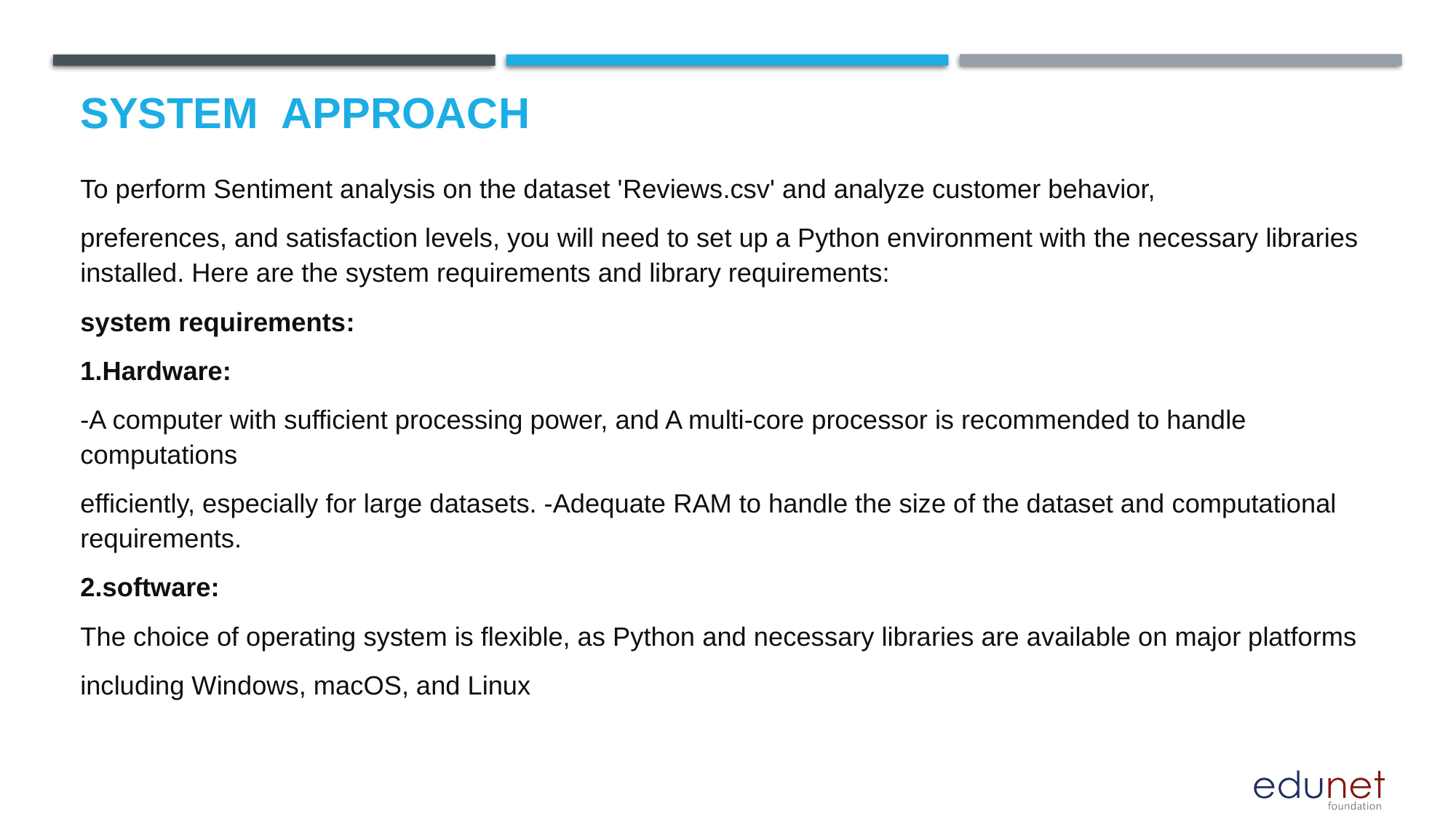

# System  Approach
To perform Sentiment analysis on the dataset 'Reviews.csv' and analyze customer behavior,
preferences, and satisfaction levels, you will need to set up a Python environment with the necessary libraries installed. Here are the system requirements and library requirements:
system requirements:
1.Hardware:
-A computer with sufficient processing power, and A multi-core processor is recommended to handle computations
efficiently, especially for large datasets. -Adequate RAM to handle the size of the dataset and computational requirements.
2.software:
The choice of operating system is flexible, as Python and necessary libraries are available on major platforms
including Windows, macOS, and Linux